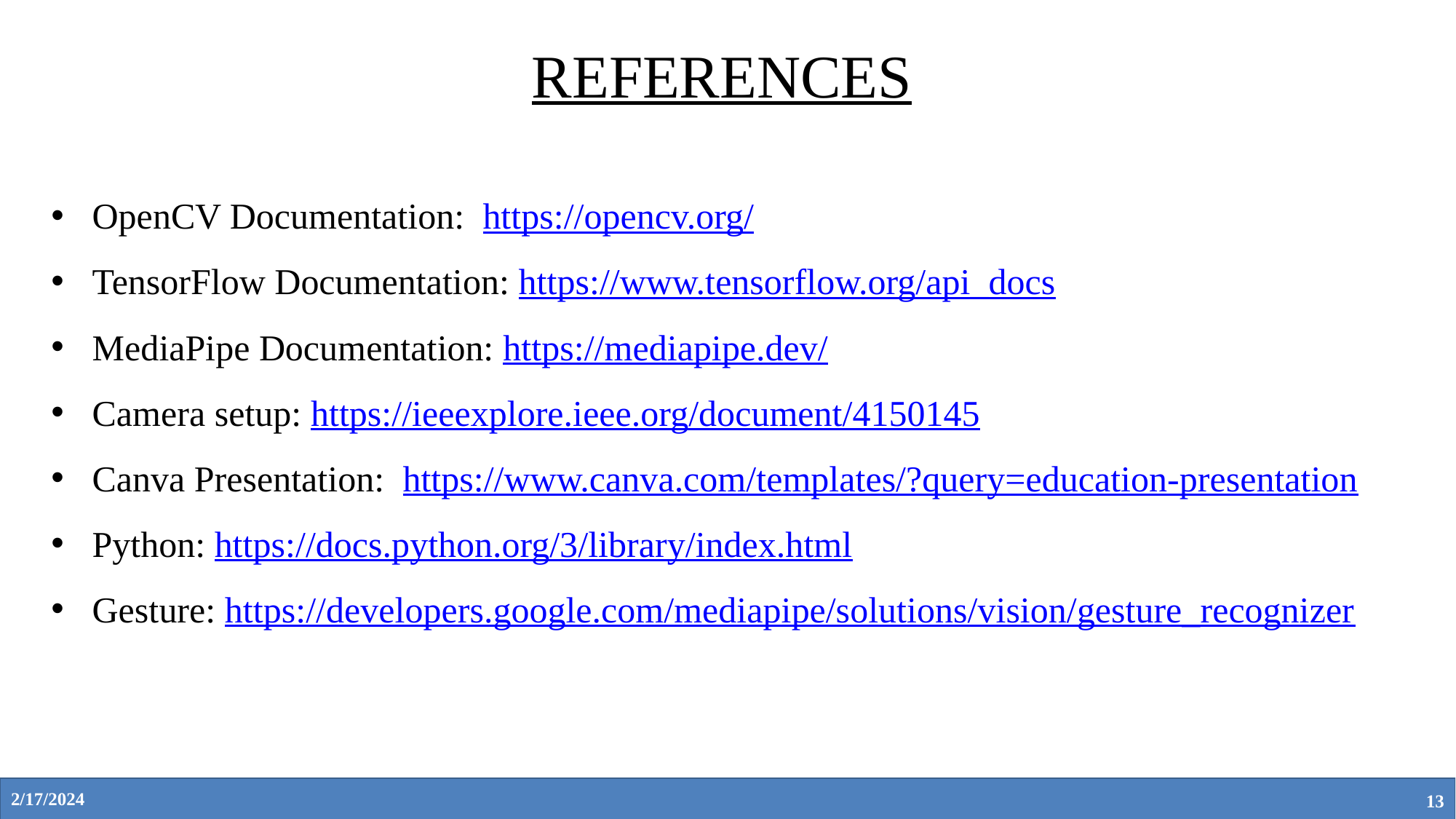

REFERENCES
OpenCV Documentation:  https://opencv.org/
TensorFlow Documentation: https://www.tensorflow.org/api_docs
MediaPipe Documentation: https://mediapipe.dev/
Camera setup: https://ieeexplore.ieee.org/document/4150145
Canva Presentation:  https://www.canva.com/templates/?query=education-presentation
Python: https://docs.python.org/3/library/index.html
Gesture: https://developers.google.com/mediapipe/solutions/vision/gesture_recognizer

2/17/2024
13